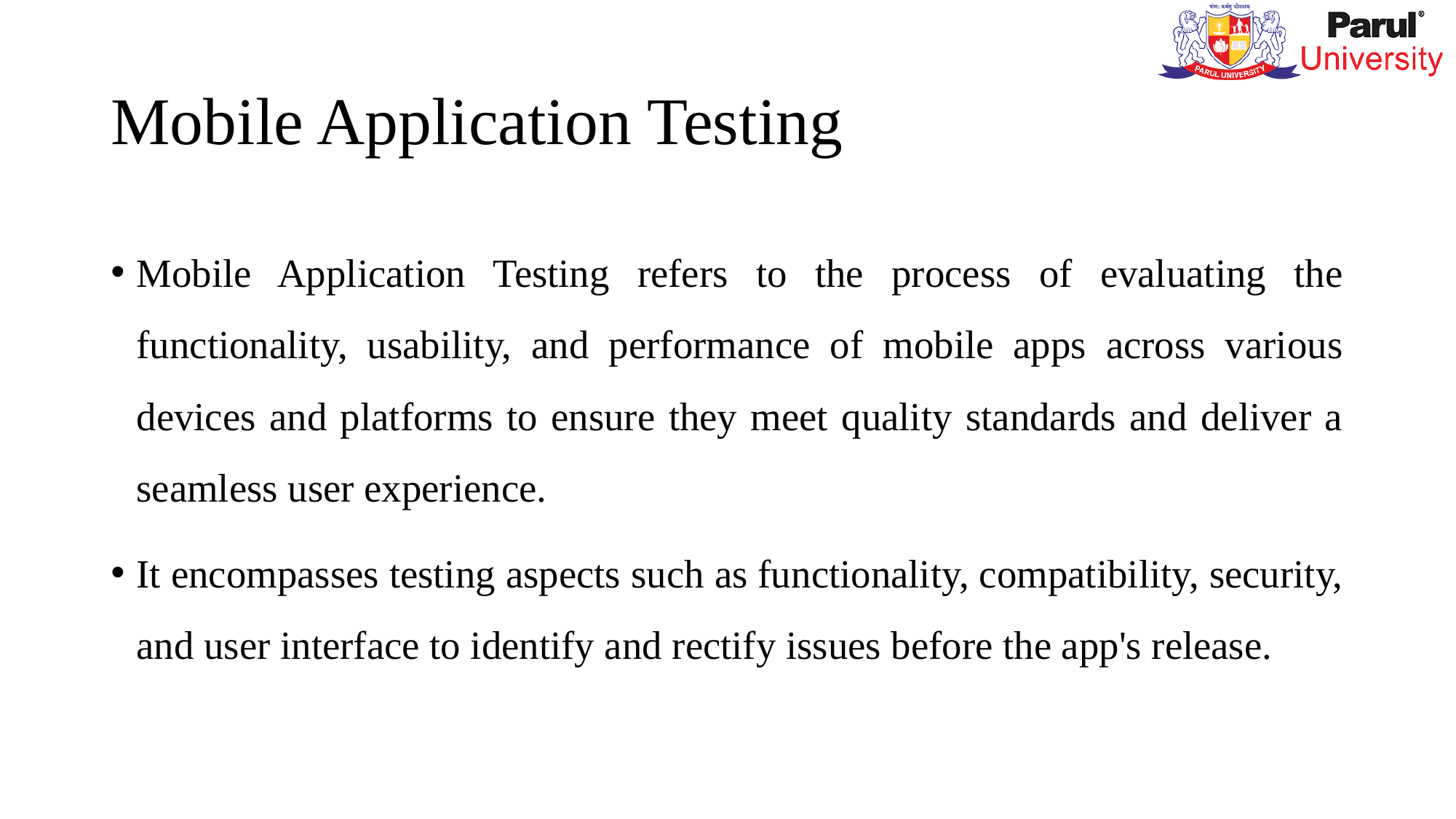

# Mobile Application Testing
Mobile Application Testing refers to the process of evaluating the functionality, usability, and performance of mobile apps across various devices and platforms to ensure they meet quality standards and deliver a seamless user experience.
It encompasses testing aspects such as functionality, compatibility, security, and user interface to identify and rectify issues before the app's release.